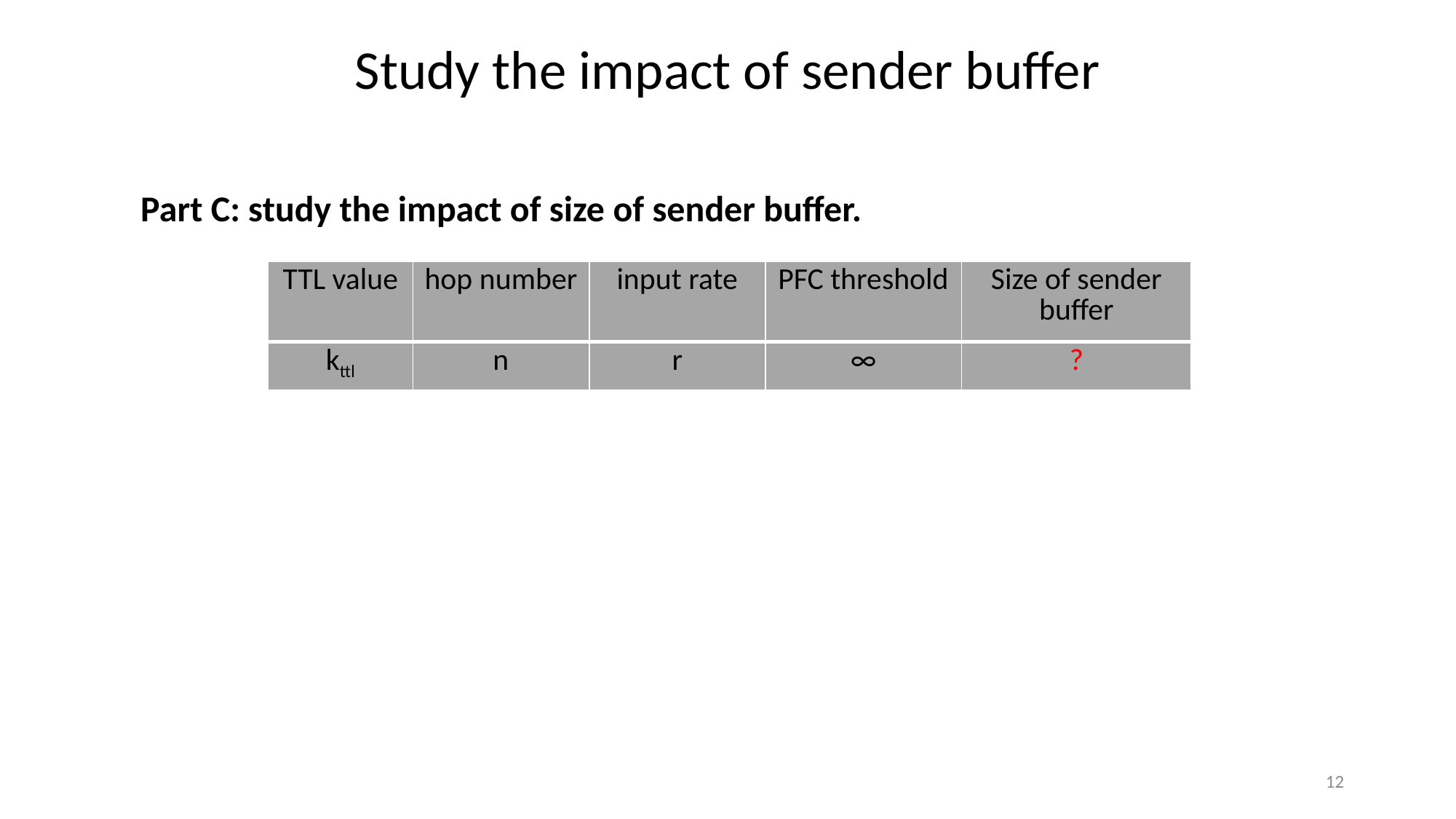

Study the impact of sender buffer
Part C: study the impact of size of sender buffer.
| TTL value | hop number | input rate | PFC threshold | Size of sender buffer |
| --- | --- | --- | --- | --- |
| kttl | n | r | ∞ | ? |
12